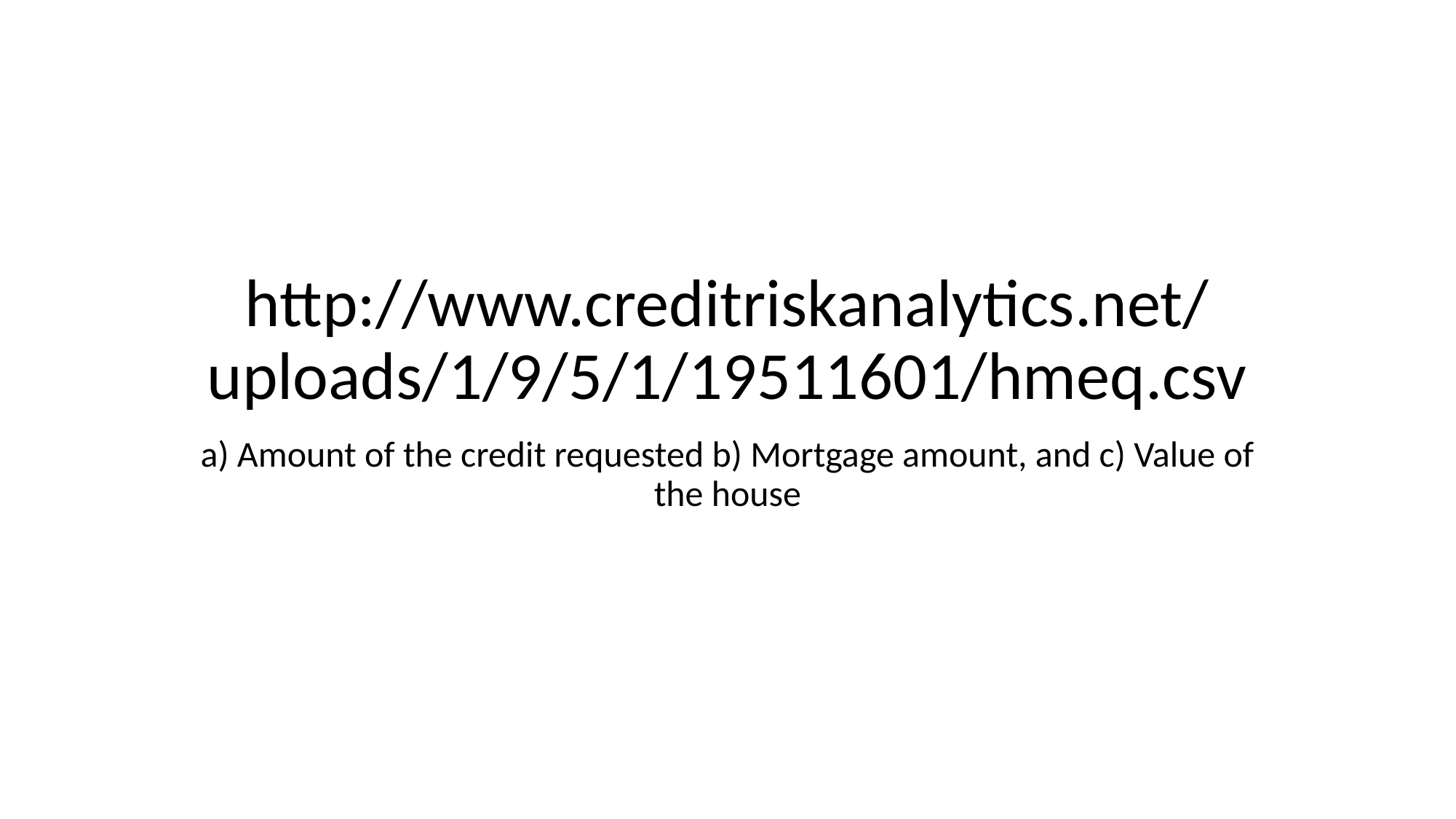

# http://www.creditriskanalytics.net/uploads/1/9/5/1/19511601/hmeq.csv
a) Amount of the credit requested b) Mortgage amount, and c) Value of the house